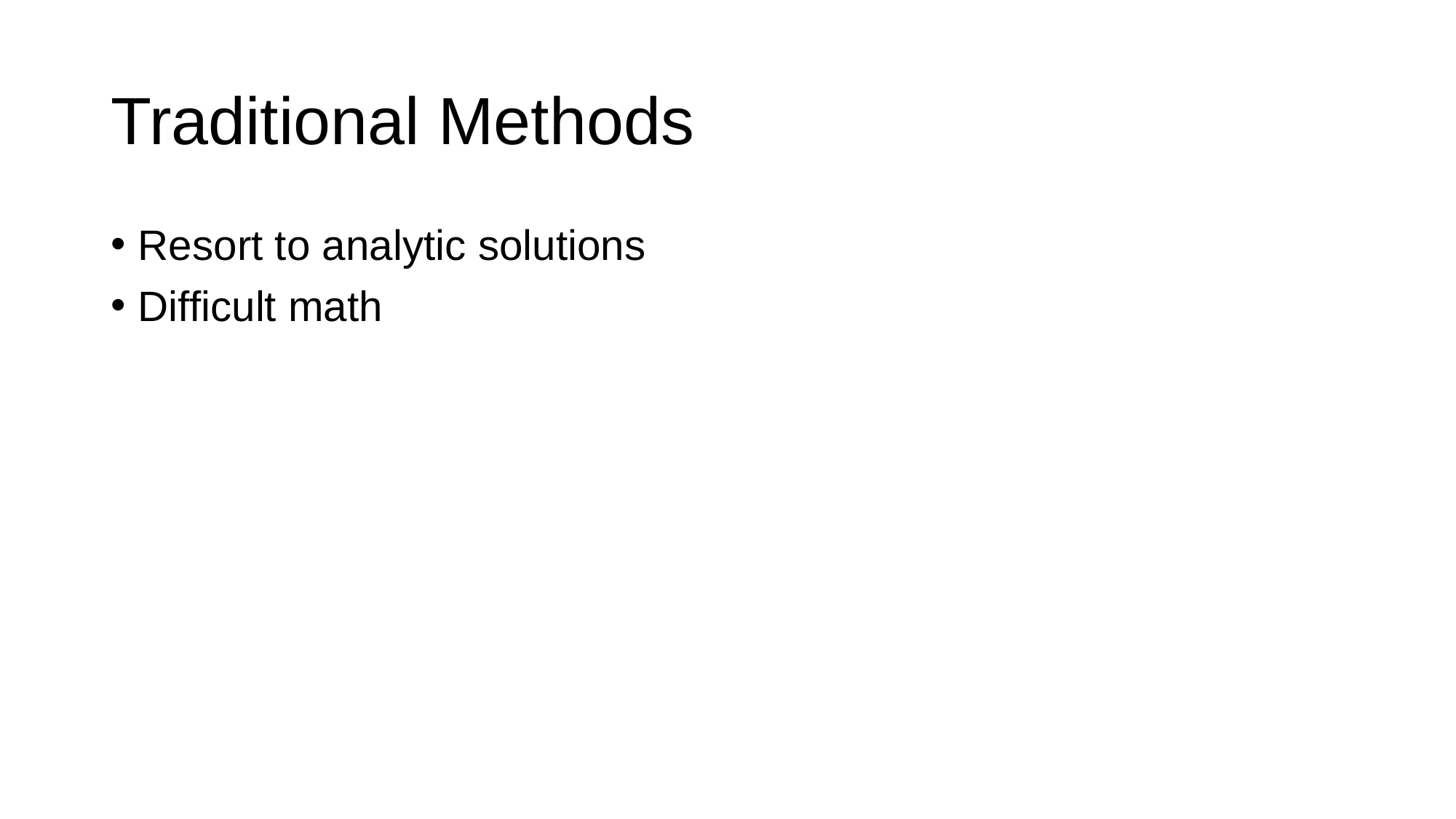

# Traditional Methods
Resort to analytic solutions
Difficult math